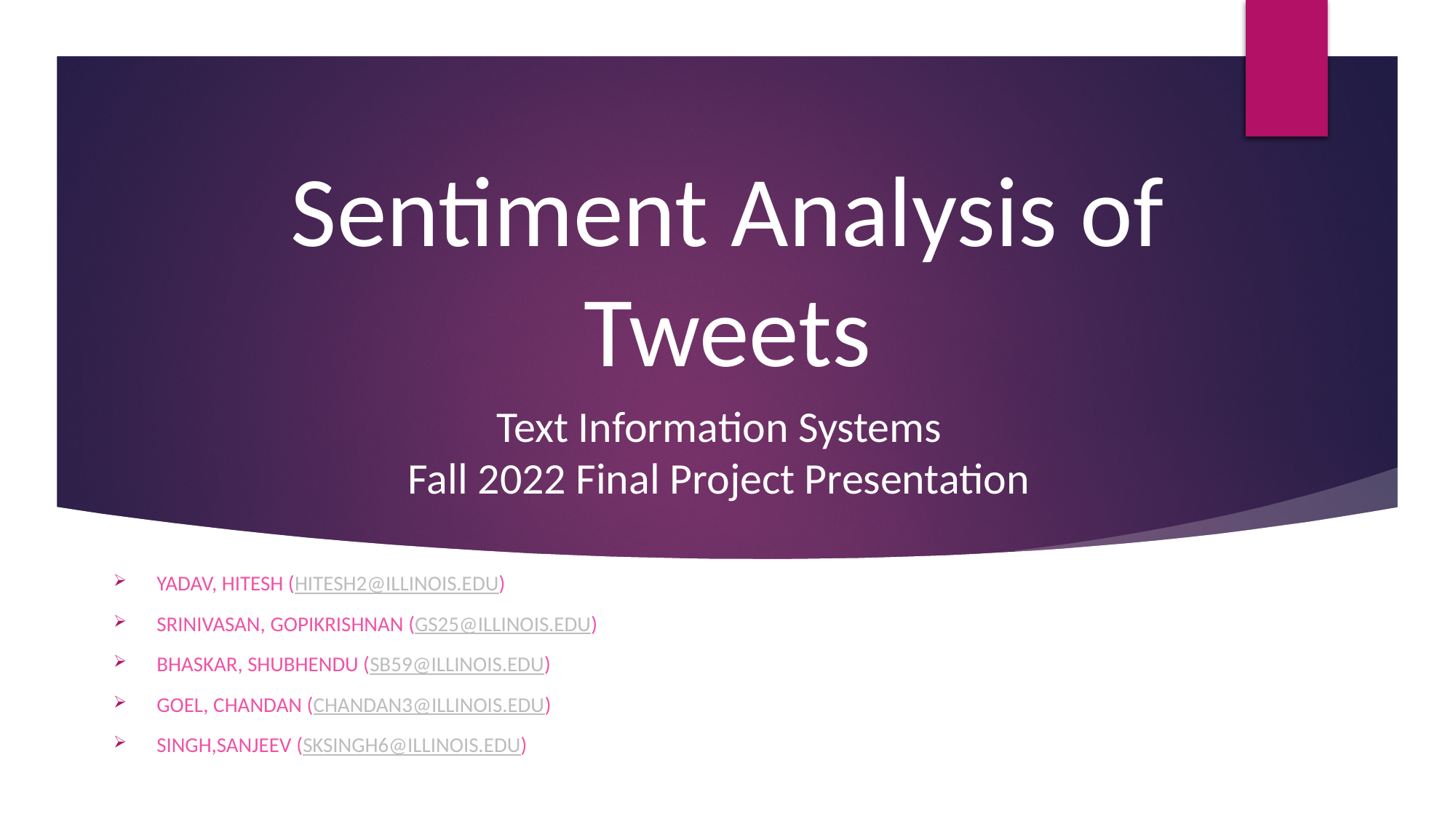

# Sentiment Analysis of Tweets
Text Information Systems
Fall 2022 Final Project Presentation

Yadav, Hitesh (hitesh2@illinois.edu)
Srinivasan, Gopikrishnan (gs25@illinois.edu)
Bhaskar, Shubhendu (sb59@illinois.edu)
Goel, Chandan (chandan3@illinois.edu)
Singh,Sanjeev (sksingh6@illinois.edu)